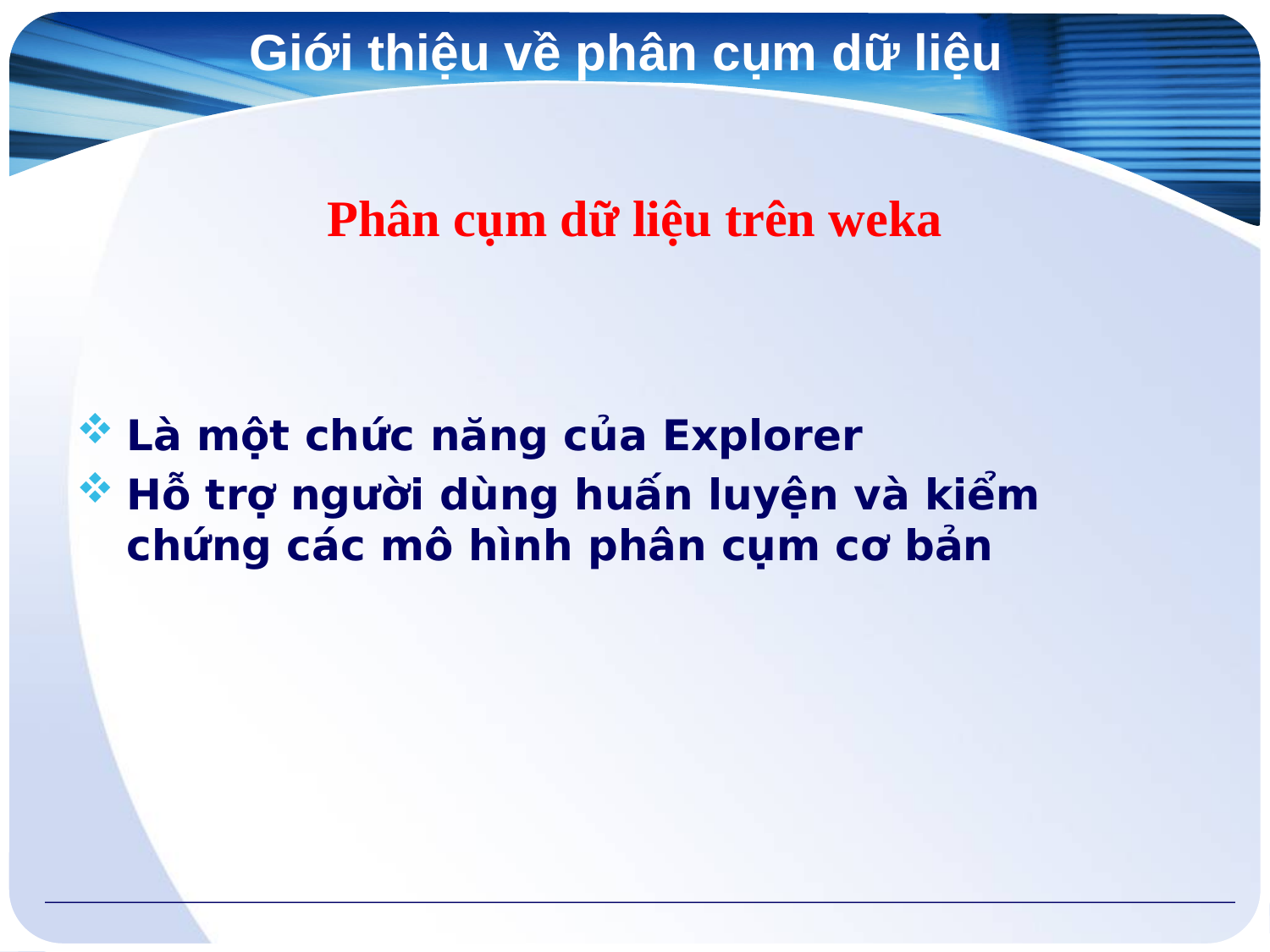

Giới thiệu về phân cụm dữ liệu
# Phân cụm dữ liệu trên weka
Là một chức năng của Explorer
Hỗ trợ người dùng huấn luyện và kiểm chứng các mô hình phân cụm cơ bản